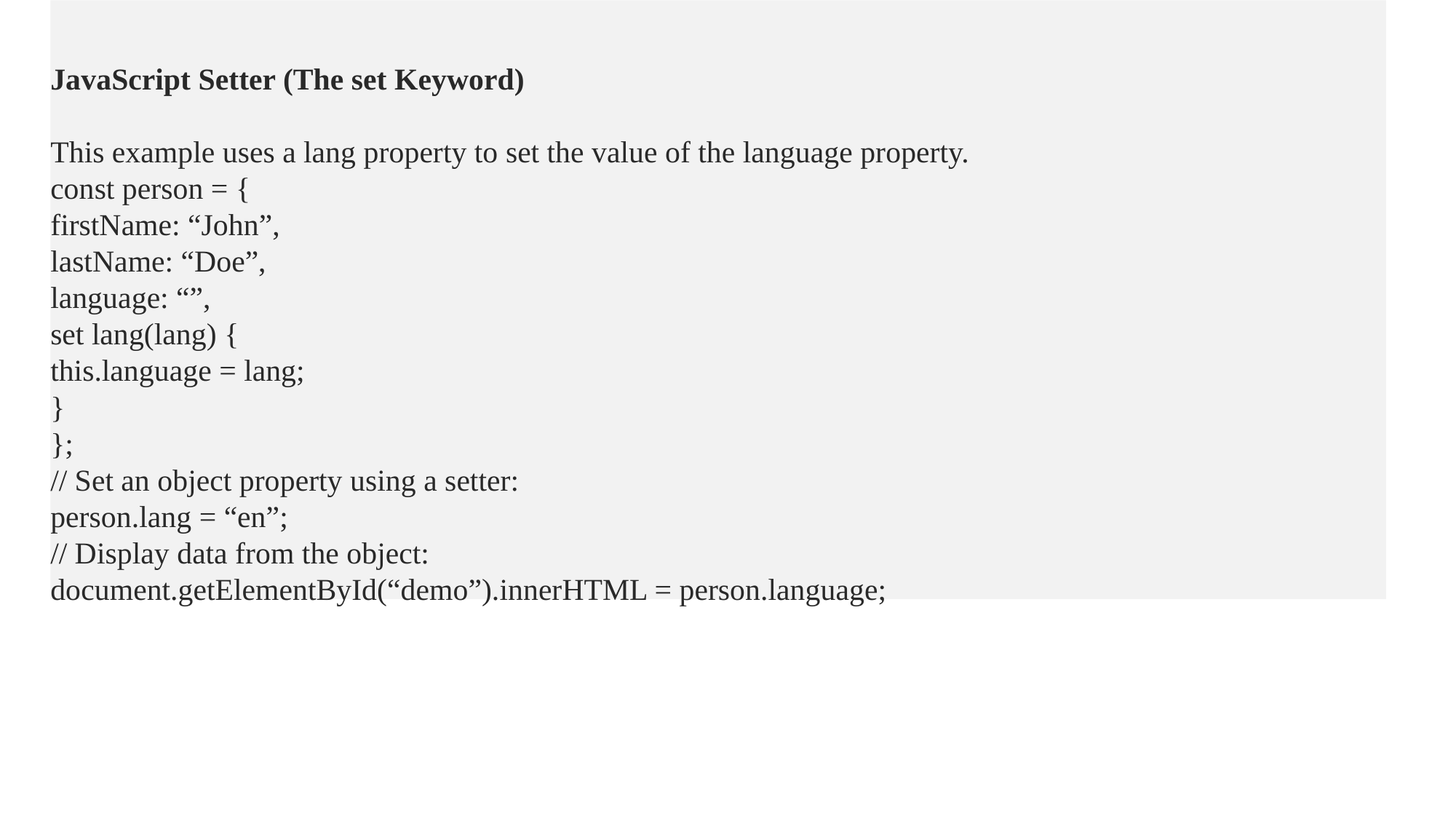

JavaScript Setter (The set Keyword)

This example uses a lang property to set the value of the language property.
const person = {
firstName: “John”,
lastName: “Doe”,
language: “”,
set lang(lang) {
this.language = lang;
}
};
// Set an object property using a setter:
person.lang = “en”;
// Display data from the object:
document.getElementById(“demo”).innerHTML = person.language;